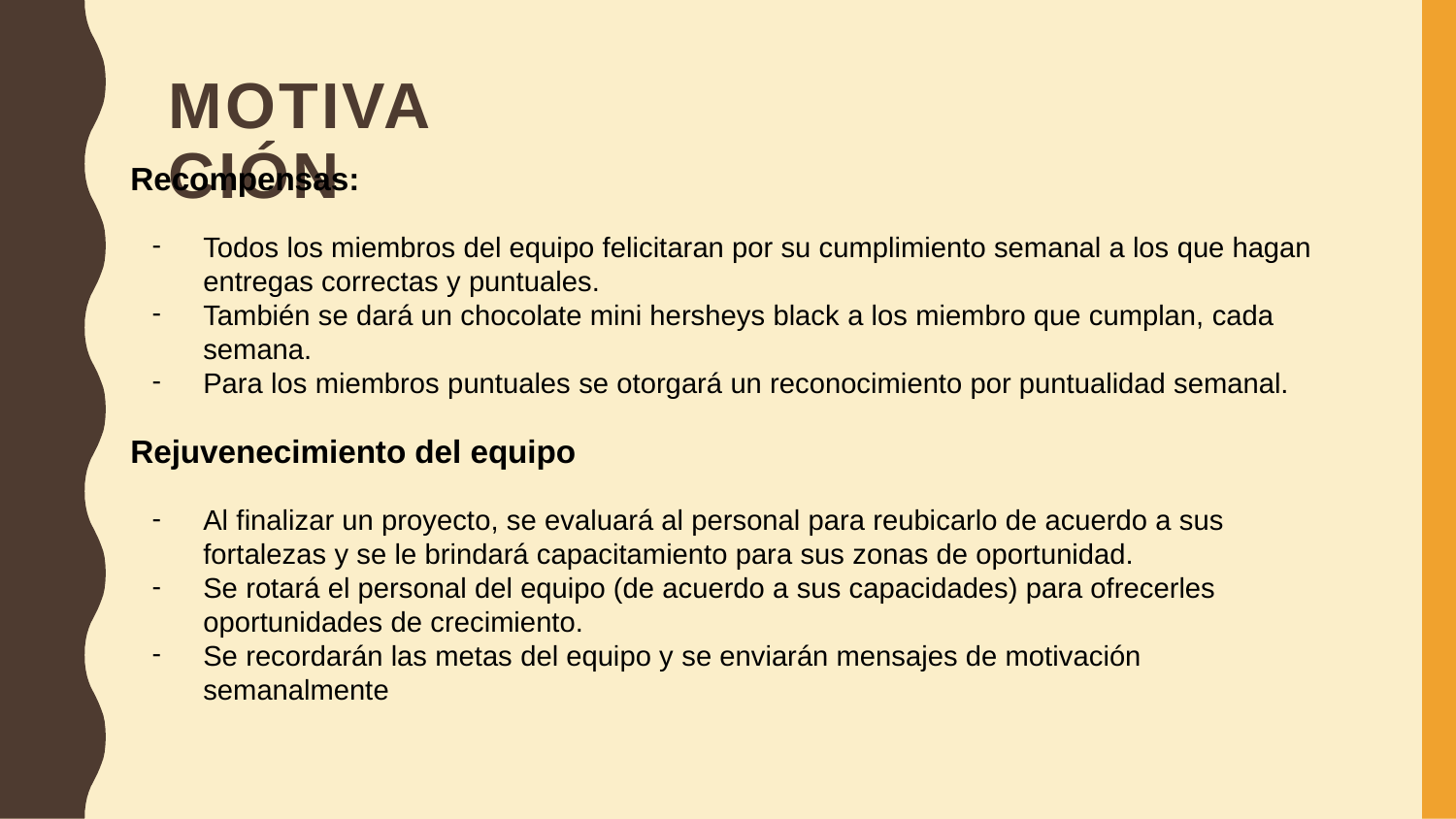

# Motivación
Recompensas:
Todos los miembros del equipo felicitaran por su cumplimiento semanal a los que hagan entregas correctas y puntuales.
También se dará un chocolate mini hersheys black a los miembro que cumplan, cada semana.
Para los miembros puntuales se otorgará un reconocimiento por puntualidad semanal.
Rejuvenecimiento del equipo
Al finalizar un proyecto, se evaluará al personal para reubicarlo de acuerdo a sus fortalezas y se le brindará capacitamiento para sus zonas de oportunidad.
Se rotará el personal del equipo (de acuerdo a sus capacidades) para ofrecerles oportunidades de crecimiento.
Se recordarán las metas del equipo y se enviarán mensajes de motivación semanalmente